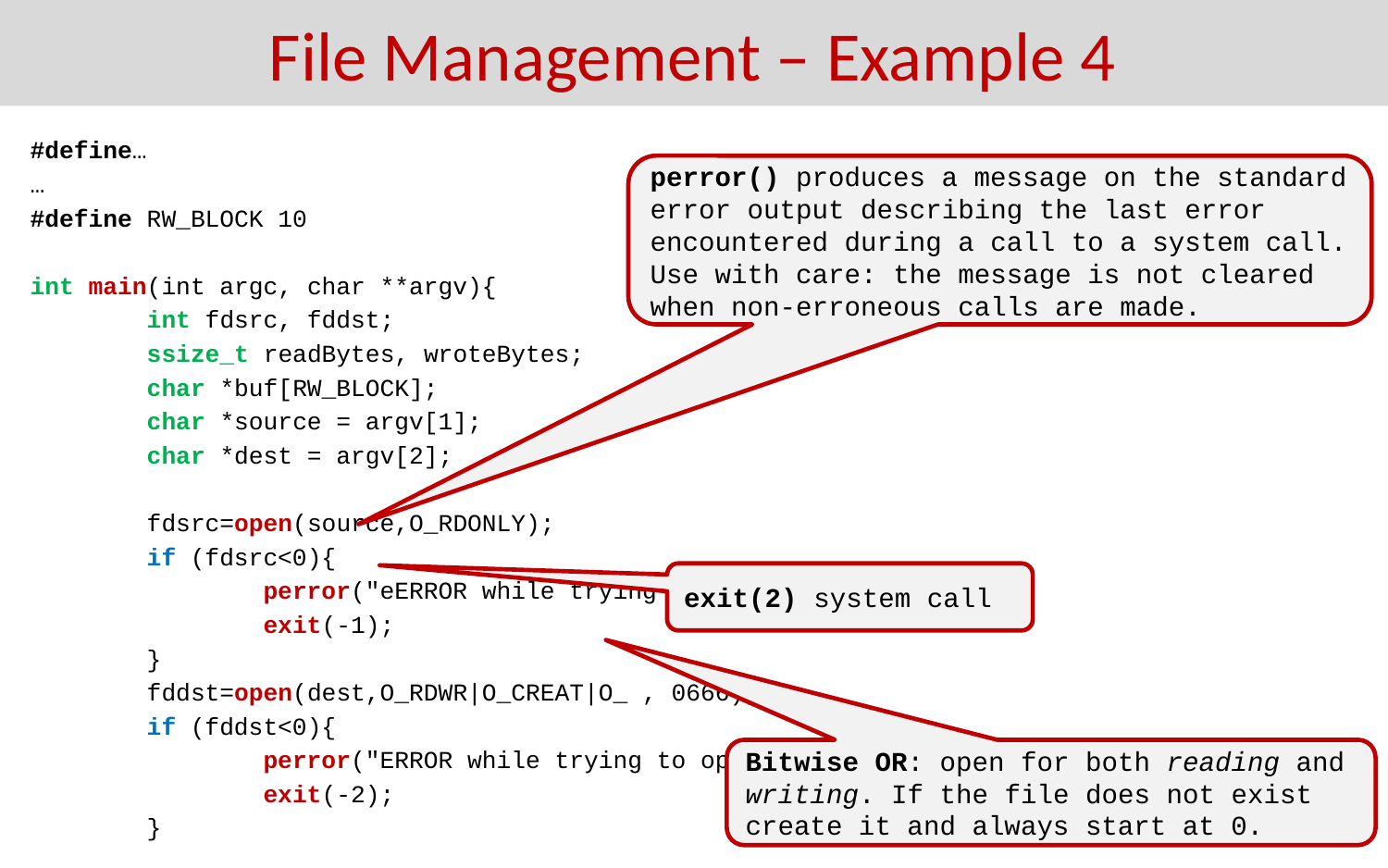

# File Management – Example 4
#define…
…
#define RW_BLOCK 10

int main(int argc, char **argv){
        int fdsrc, fddst;
        ssize_t readBytes, wroteBytes;
        char *buf[RW_BLOCK];
        char *source = argv[1];
        char *dest = argv[2];

        fdsrc=open(source,O_RDONLY);
        if (fdsrc<0){
                perror("eERROR while trying to open source fil:");
                exit(-1);
        }
        fddst=open(dest,O_RDWR|O_CREAT|O_ , 0666);
        if (fddst<0){
                perror("ERROR while trying to open destination file:");
                exit(-2);
        }

perror() produces a message on the standard error output describing the last error encountered during a call to a system call. Use with care: the message is not cleared when non-erroneous calls are made.
exit(2) system call
Bitwise OR: open for both reading and writing. If the file does not exist create it and always start at 0.